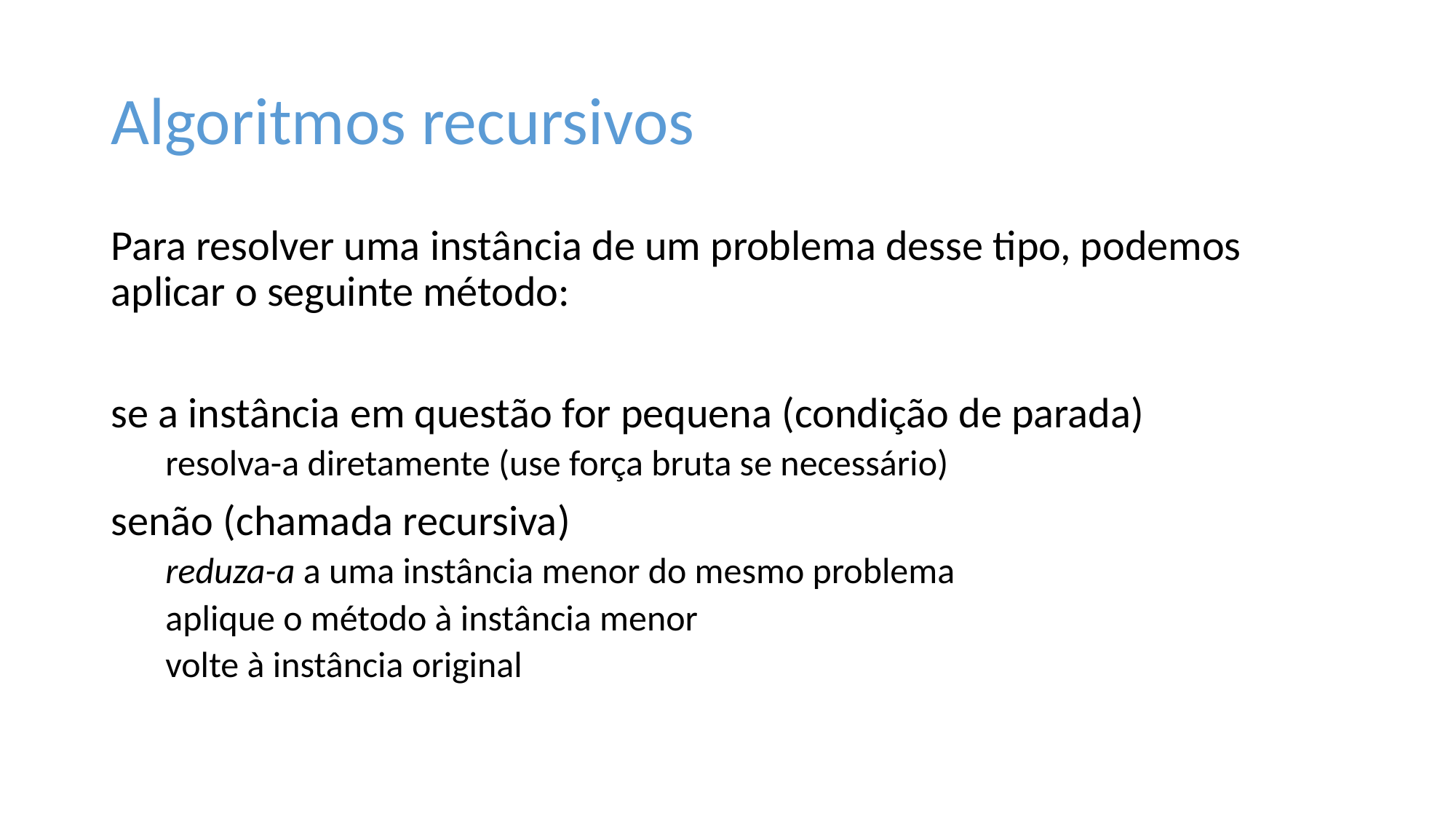

# Algoritmos recursivos
Para resolver uma instância de um problema desse tipo, podemos aplicar o seguinte método:

se a instância em questão for pequena (condição de parada)
resolva-a diretamente (use força bruta se necessário)
senão (chamada recursiva)
reduza-a a uma instância menor do mesmo problema
aplique o método à instância menor
volte à instância original